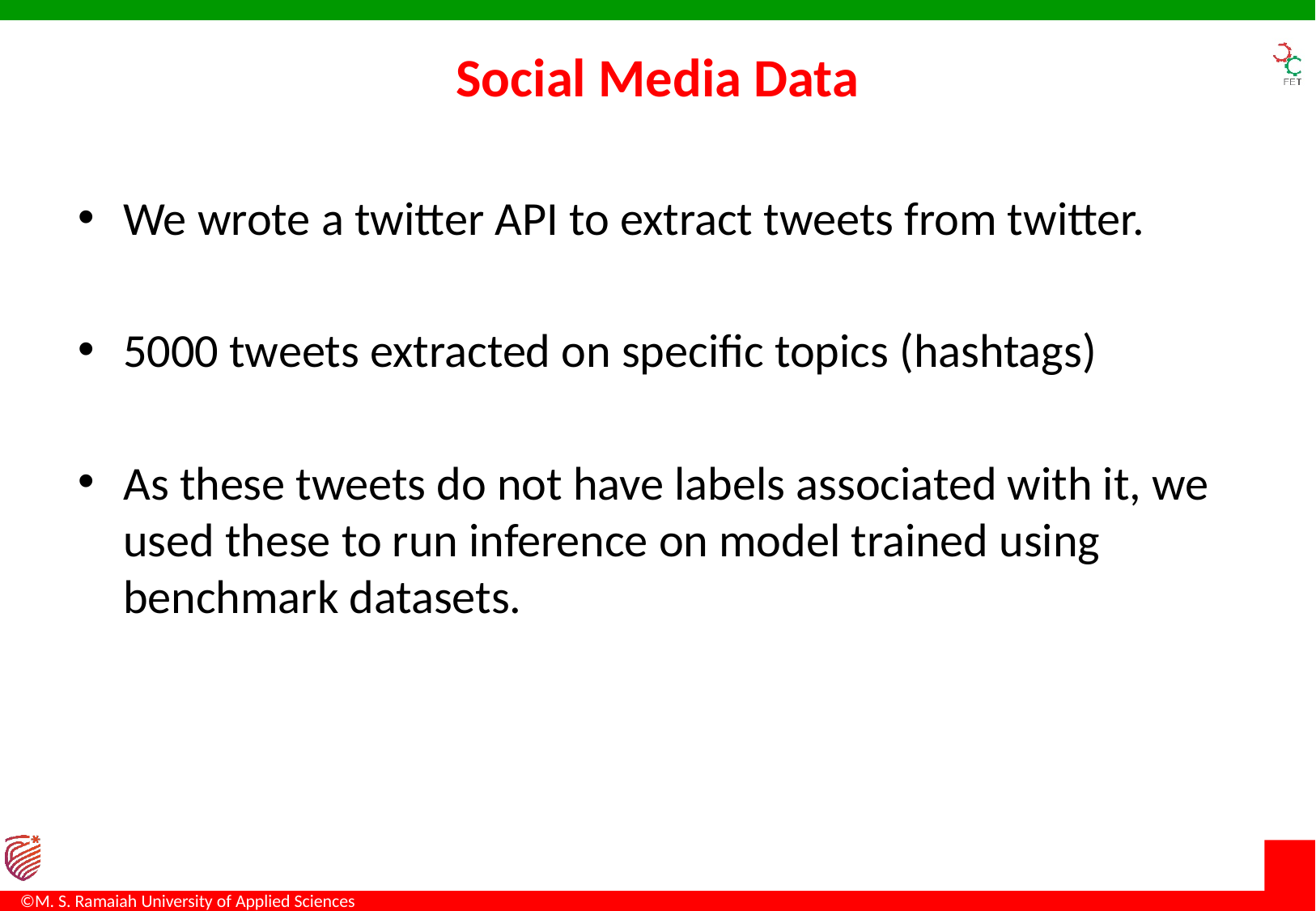

# Social Media Data
We wrote a twitter API to extract tweets from twitter.

5000 tweets extracted on specific topics (hashtags)

As these tweets do not have labels associated with it, we used these to run inference on model trained using benchmark datasets.